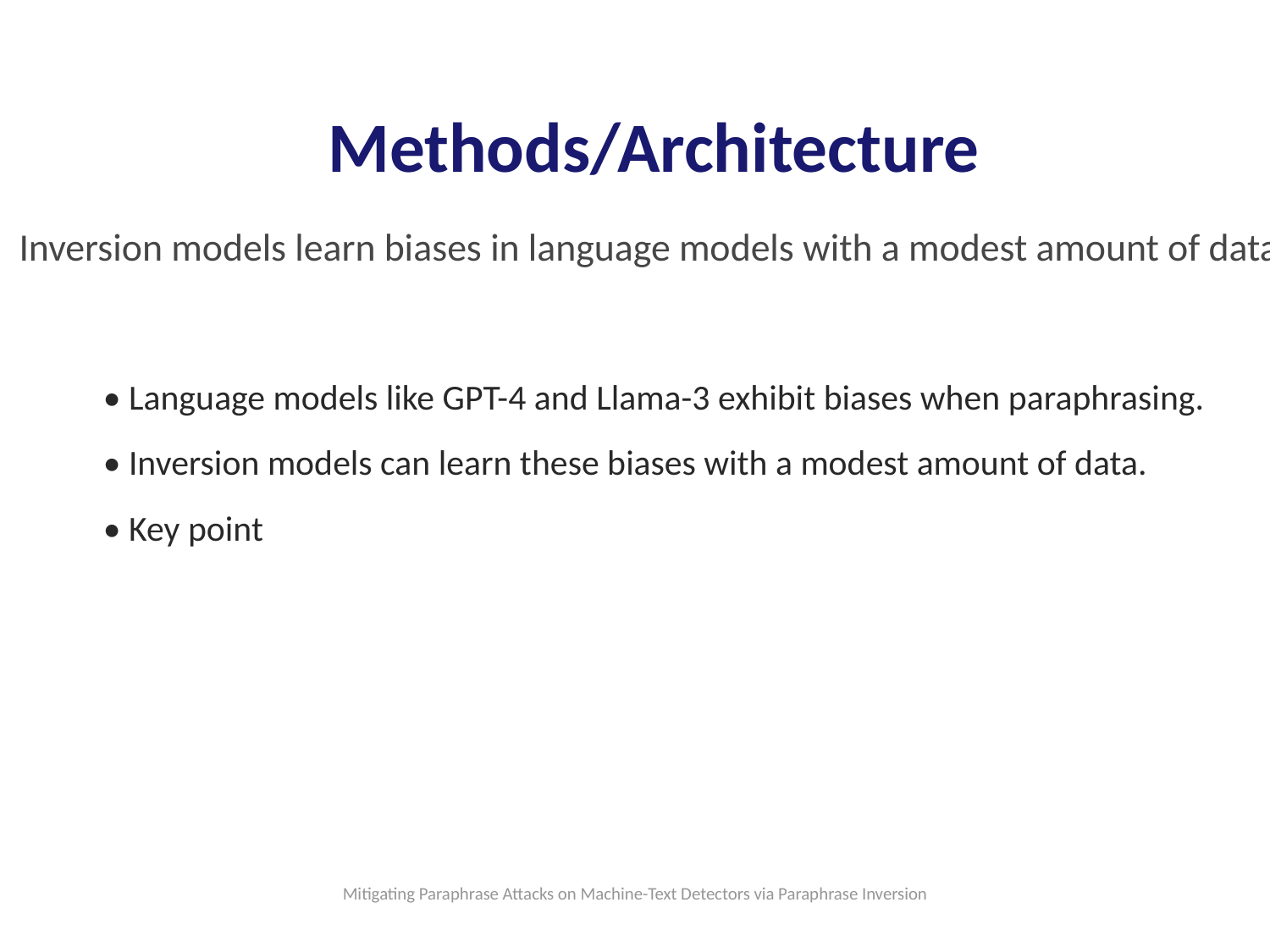

Methods/Architecture
Inversion models learn biases in language models with a modest amount of data.
• Language models like GPT-4 and Llama-3 exhibit biases when paraphrasing.
• Inversion models can learn these biases with a modest amount of data.
• Key point
Mitigating Paraphrase Attacks on Machine-Text Detectors via Paraphrase Inversion